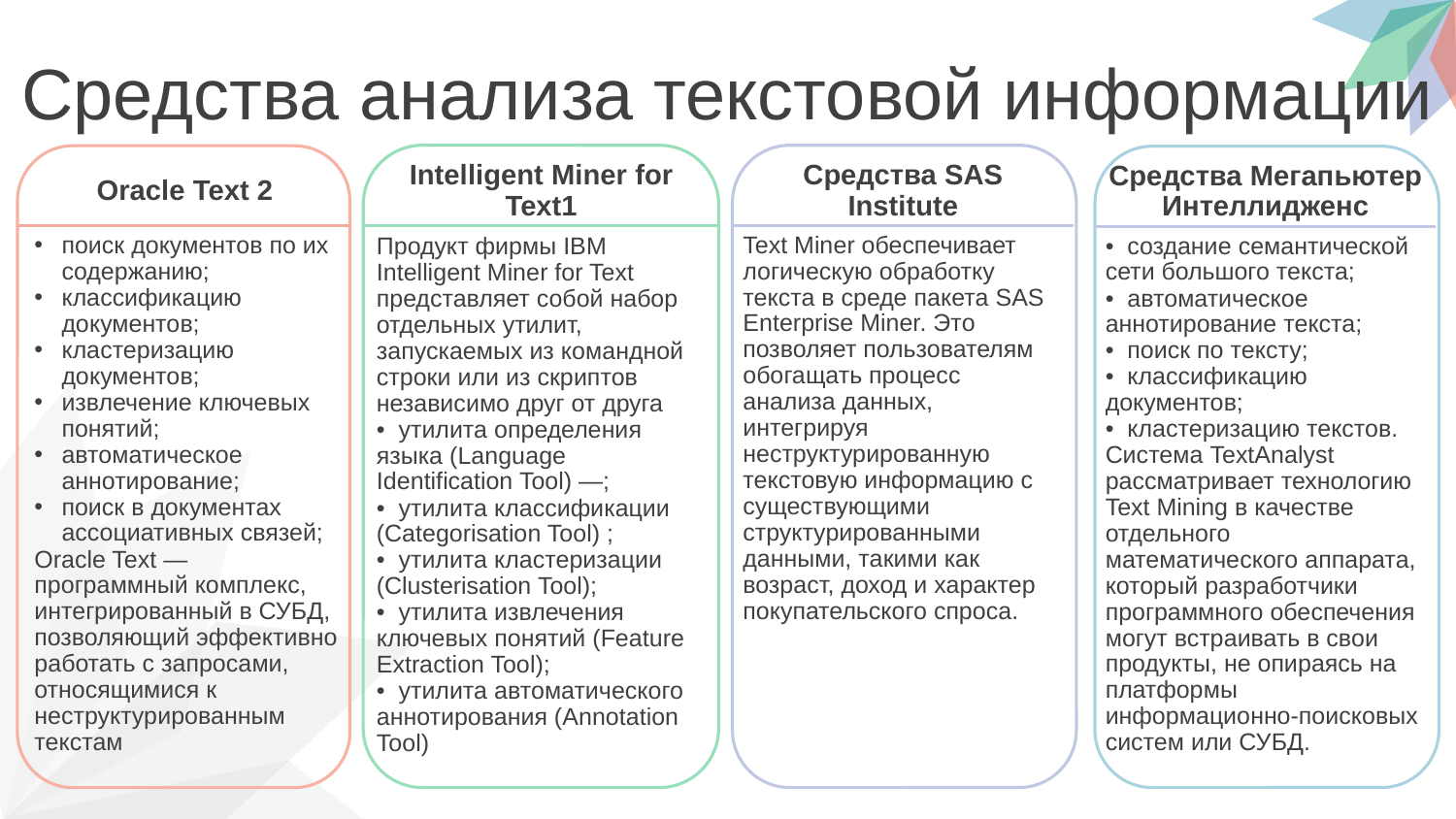

Средства анализа текстовой информации

Intelligent Miner for Text1
Средства SAS Institute
Средства Мегапьютер Интеллидженс
Oracle Text 2
Text Miner обеспечивает логическую обработку текста в среде пакета SAS Enterprise Miner. Это позволяет пользователям обогащать процесс анализа данных, интегрируя неструктурированную текстовую информацию с существующими структурированными данными, такими как возраст, доход и характер покупательского спроса.
поиск документов по их содержанию;
классификацию документов;
кластеризацию документов;
извлечение ключевых понятий;
автоматическое аннотирование;
поиск в документах ассоциативных связей;
Oracle Text — программный комплекс, интегрированный в СУБД, позволяющий эффективно работать с запросами, относящимися к неструктурированным текстам
•  создание семантической сети большого текста;
•  автоматическое аннотирование текста;
•  поиск по тексту;
•  классификацию документов;
•  кластеризацию текстов.
Система TextAnalyst рассматривает технологию Text Mining в качестве отдельного математического аппарата, который разработчики программного обеспечения могут встраивать в свои продукты, не опираясь на платформы информационно-поисковых систем или СУБД.
Продукт фирмы IBM Intelligent Miner for Text представляет собой набор отдельных утилит, запускаемых из командной строки или из скриптов независимо друг от друга
•  утилита определения языка (Language Identification Tool) —;
•  утилита классификации (Categorisation Tool) ;
•  утилита кластеризации (Clusterisation Tool);
•  утилита извлечения ключевых понятий (Feature Extraction Tool);
•  утилита автоматического аннотирования (Annotation Tool)